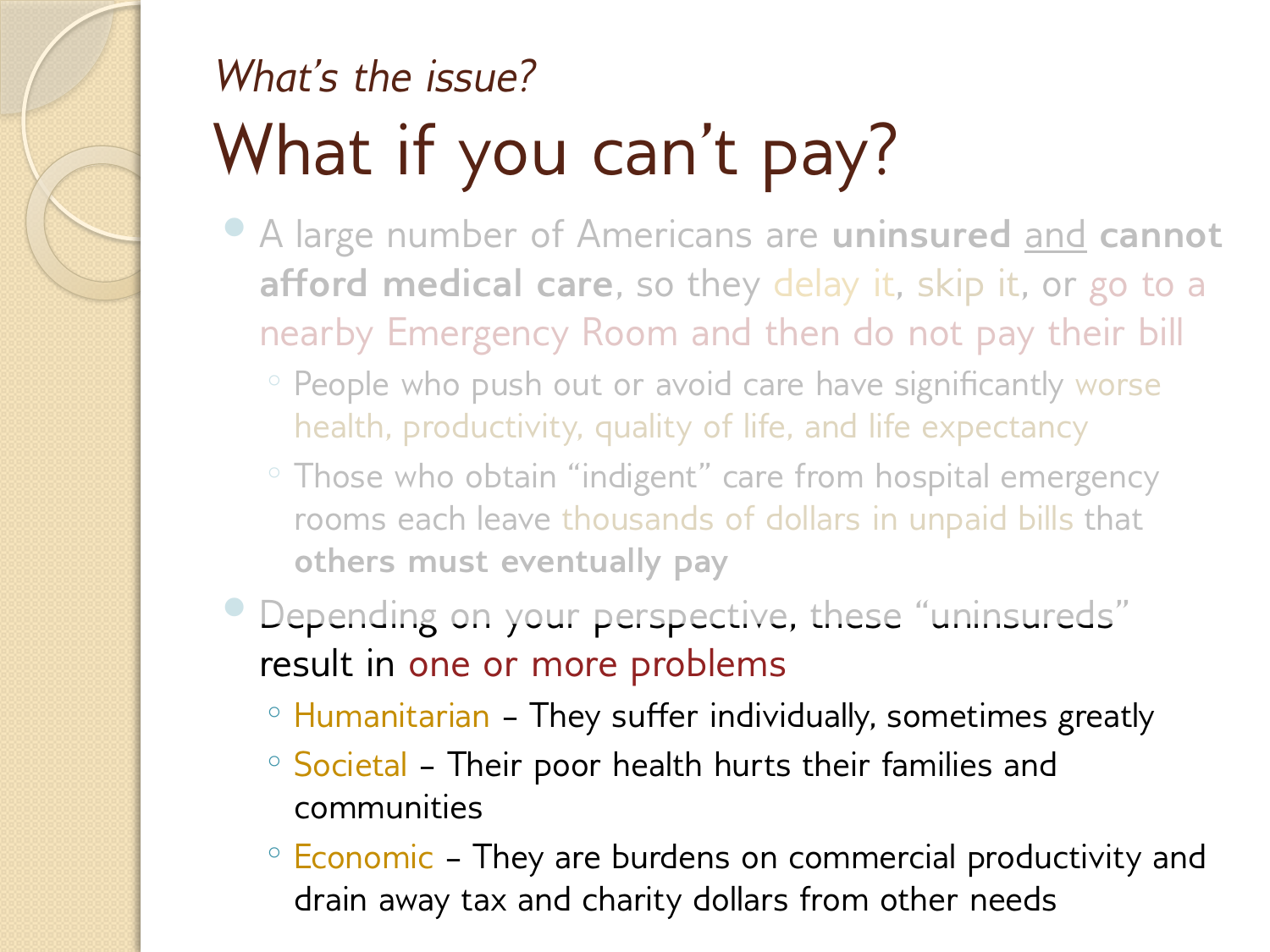

# What’s the issue? What if you can’t pay?

A large number of Americans are uninsured and cannot afford medical care, so they delay it, skip it, or go to a nearby Emergency Room and then do not pay their bill
People who push out or avoid care have significantly worse health, productivity, quality of life, and life expectancy
Those who obtain “indigent” care from hospital emergency rooms each leave thousands of dollars in unpaid bills that others must eventually pay
Depending on your perspective, these “uninsureds” result in one or more problems
Humanitarian – They suffer individually, sometimes greatly
Societal – Their poor health hurts their families and communities
Economic – They are burdens on commercial productivity and drain away tax and charity dollars from other needs